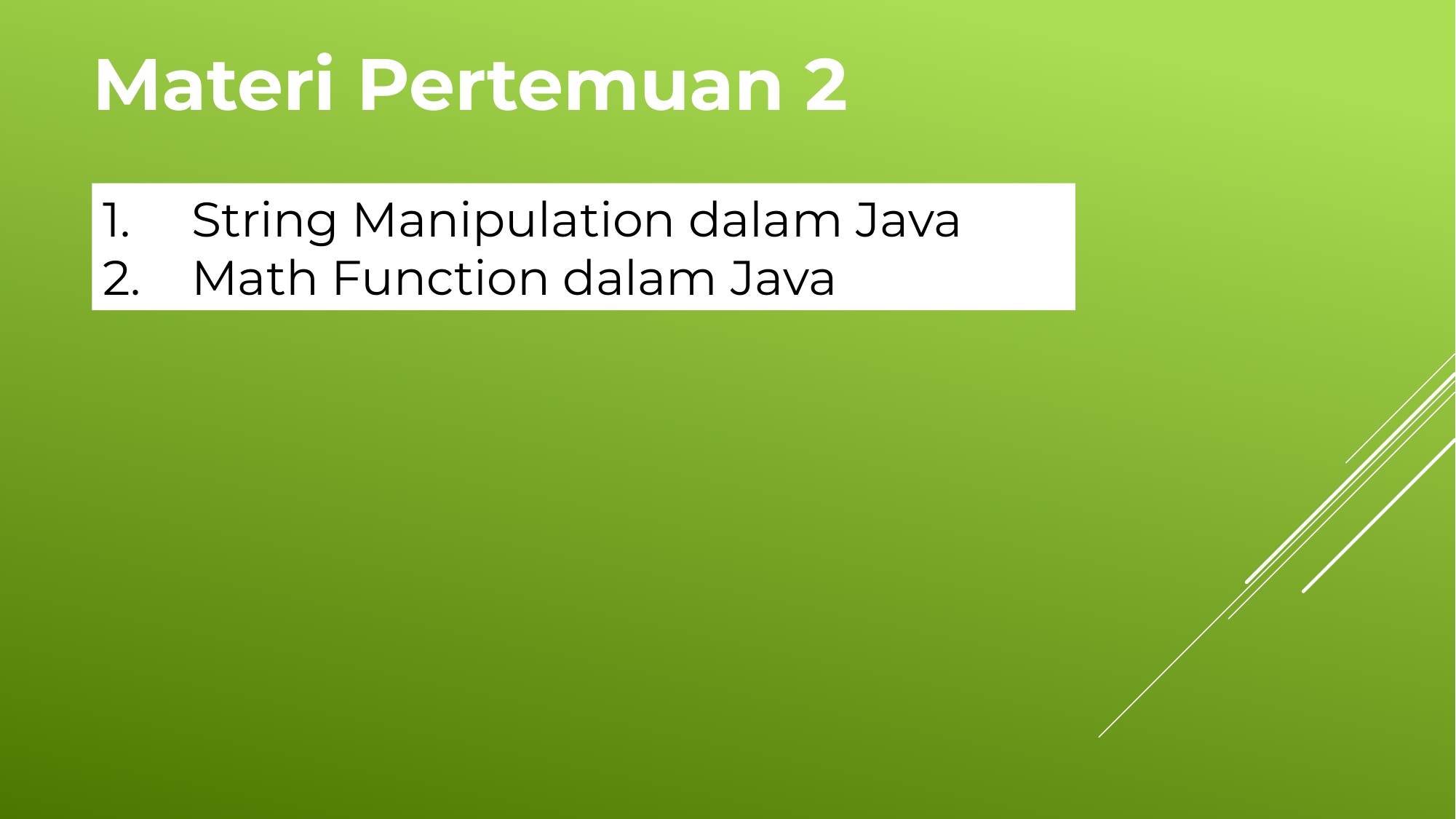

Materi Pertemuan 2
String Manipulation dalam Java
Math Function dalam Java